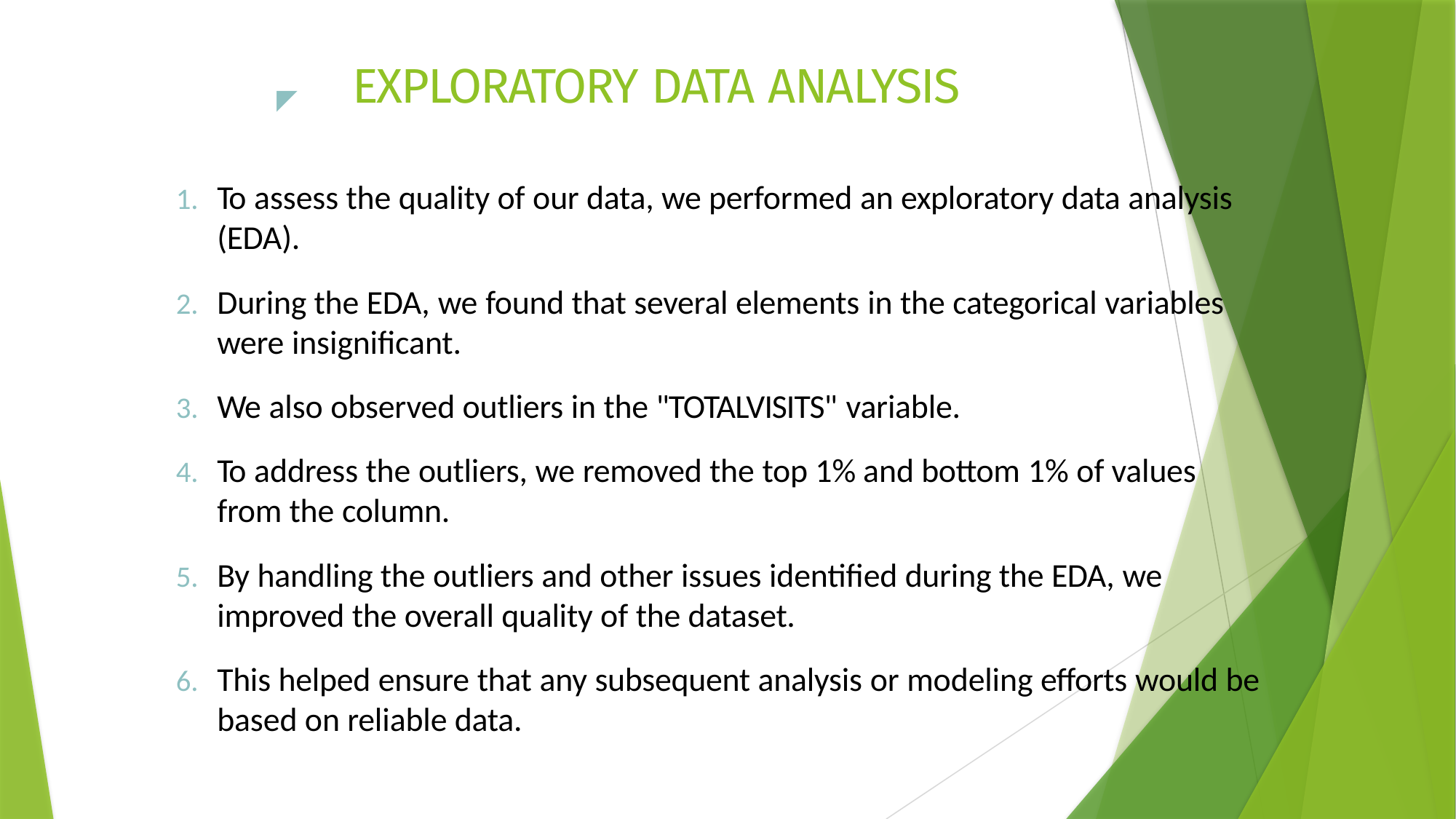

# EXPLORATORY DATA ANALYSIS
◤
To assess the quality of our data, we performed an exploratory data analysis  (EDA).
During the EDA, we found that several elements in the categorical variables  were insignificant.
We also observed outliers in the "TOTALVISITS" variable.
To address the outliers, we removed the top 1% and bottom 1% of values  from the column.
By handling the outliers and other issues identified during the EDA, we  improved the overall quality of the dataset.
This helped ensure that any subsequent analysis or modeling efforts would be  based on reliable data.